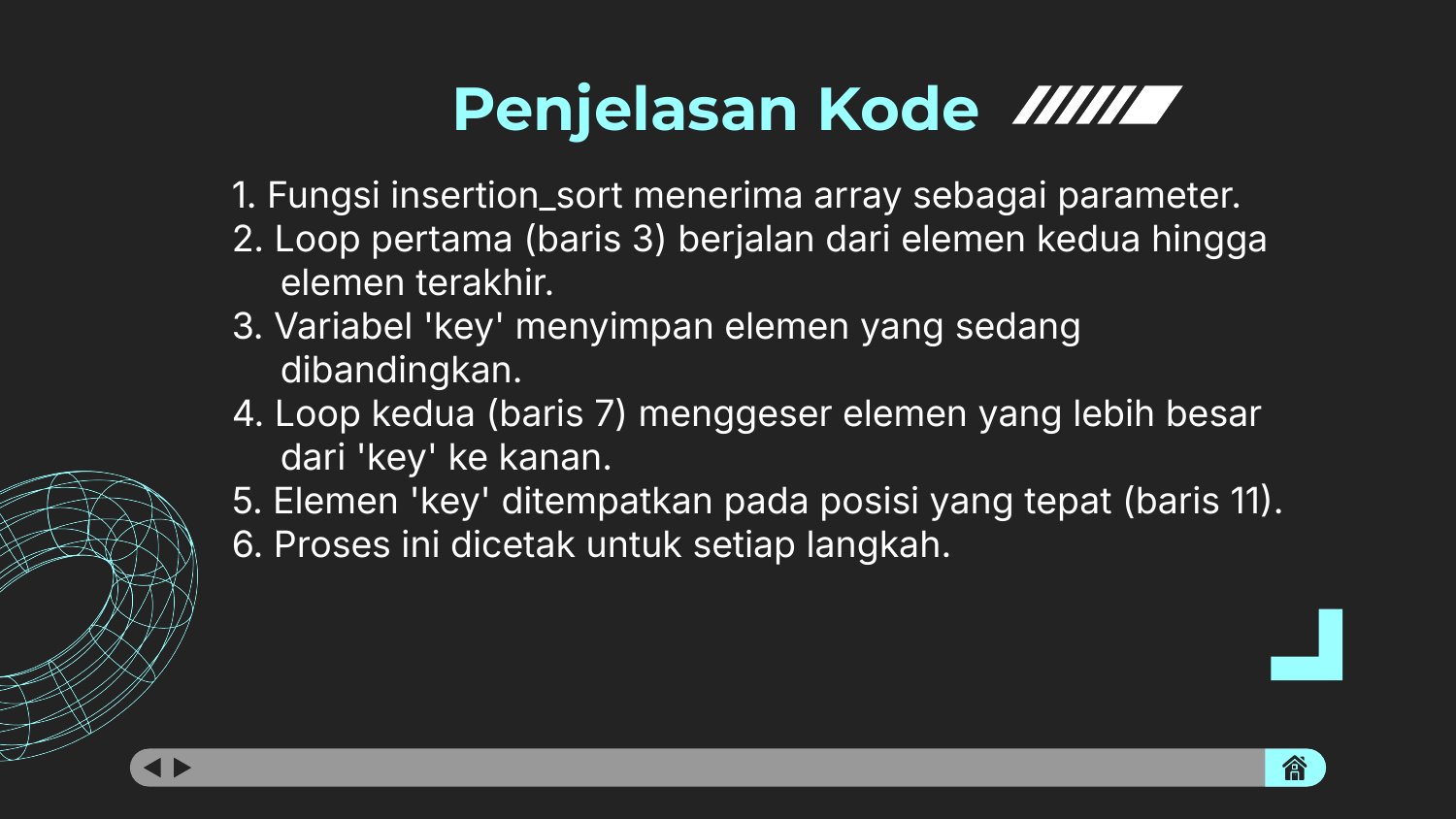

# Penjelasan Kode
1. Fungsi insertion_sort menerima array sebagai parameter.
2. Loop pertama (baris 3) berjalan dari elemen kedua hingga elemen terakhir.
3. Variabel 'key' menyimpan elemen yang sedang dibandingkan.
4. Loop kedua (baris 7) menggeser elemen yang lebih besar dari 'key' ke kanan.
5. Elemen 'key' ditempatkan pada posisi yang tepat (baris 11).
6. Proses ini dicetak untuk setiap langkah.